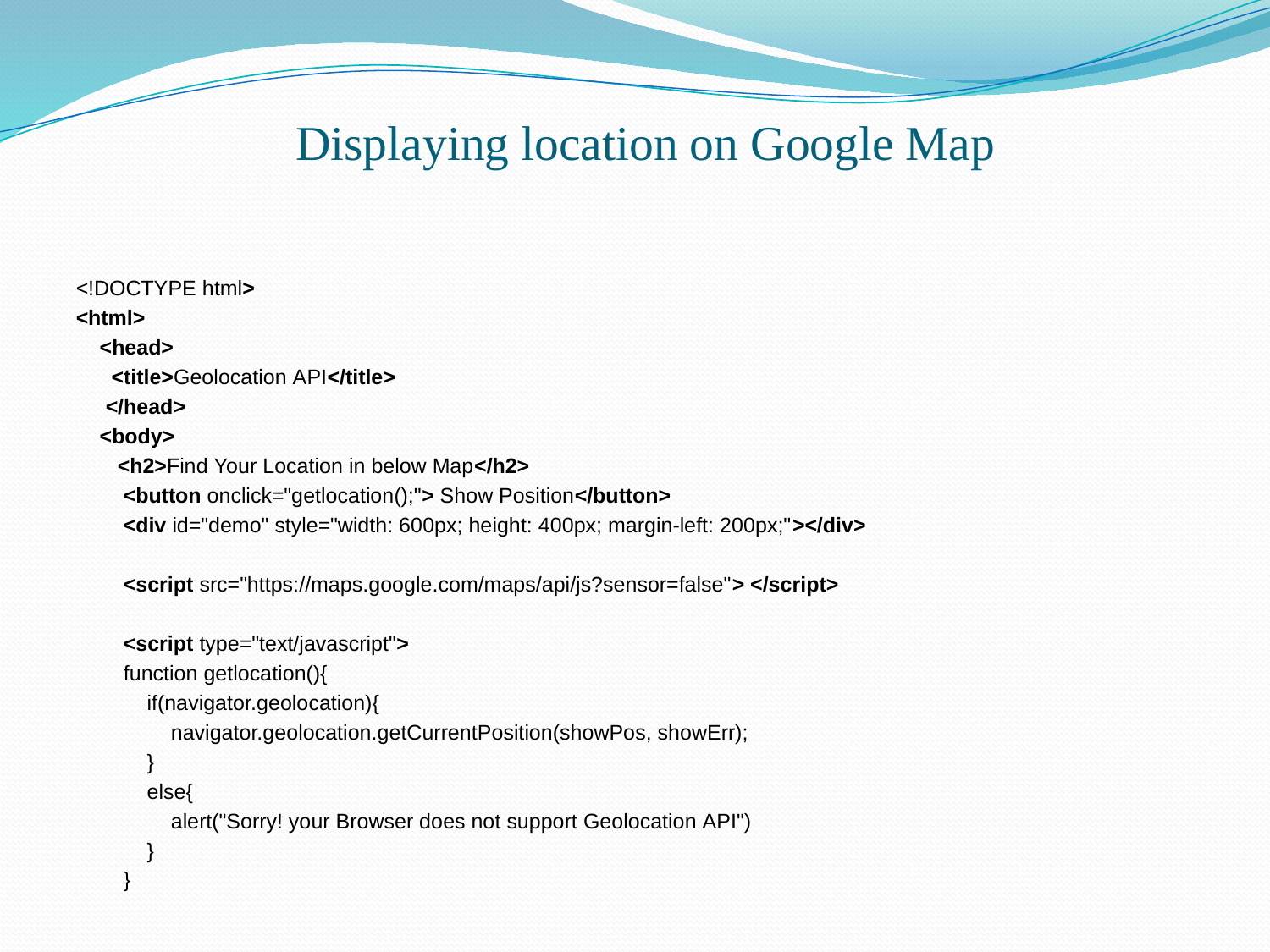

# Displaying location on Google Map
<!DOCTYPE html>
<html>
    <head>
      <title>Geolocation API</title>
     </head>
    <body>
       <h2>Find Your Location in below Map</h2>
        <button onclick="getlocation();"> Show Position</button>
        <div id="demo" style="width: 600px; height: 400px; margin-left: 200px;"></div>

        <script src="https://maps.google.com/maps/api/js?sensor=false"> </script>

        <script type="text/javascript">
        function getlocation(){
            if(navigator.geolocation){
                navigator.geolocation.getCurrentPosition(showPos, showErr);
            }
            else{
                alert("Sorry! your Browser does not support Geolocation API")
            }
        }